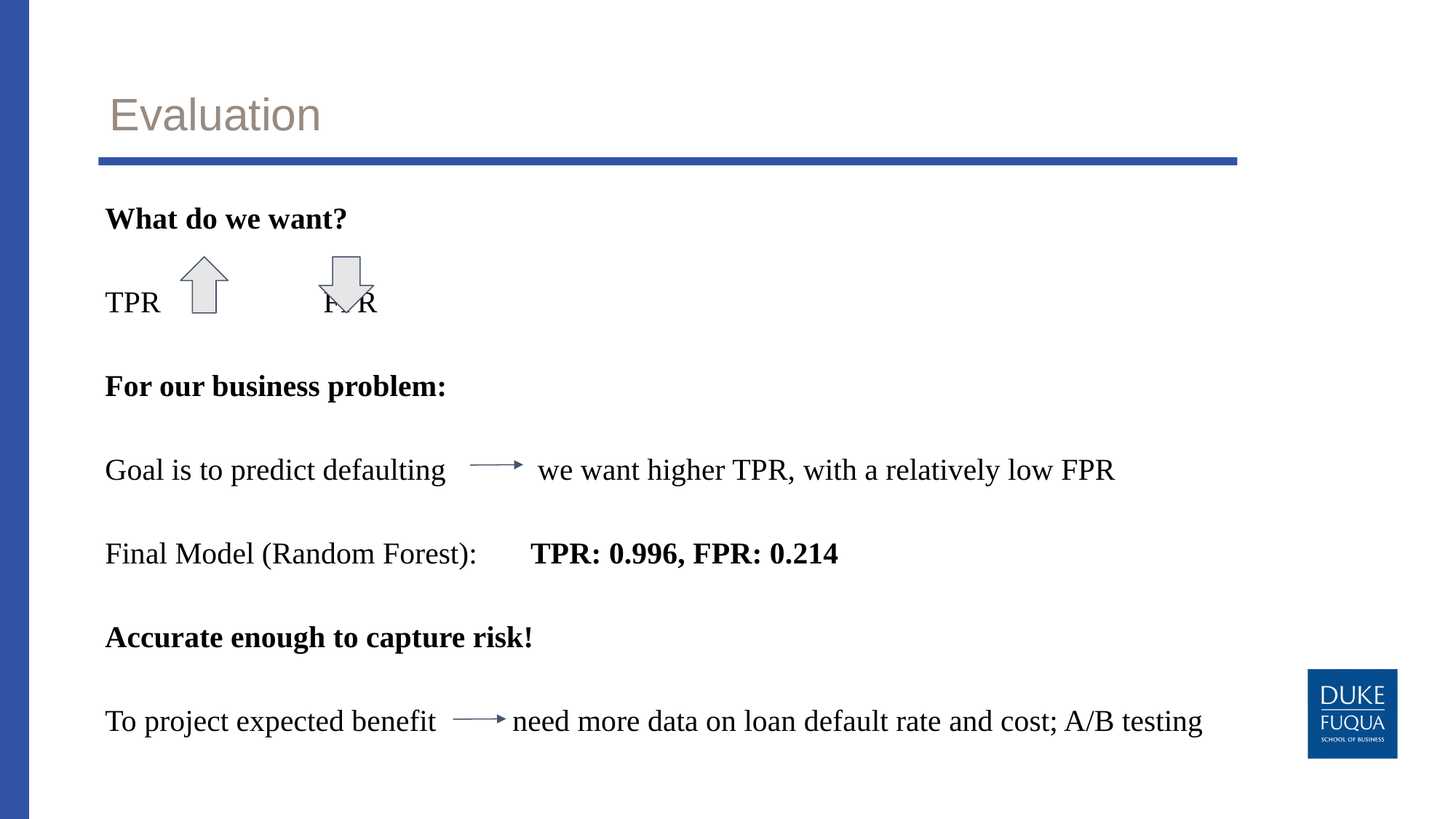

# Evaluation
What do we want?

TPR		FPR

For our business problem:

Goal is to predict defaulting            we want higher TPR, with a relatively low FPR

Final Model (Random Forest):       TPR: 0.996, FPR: 0.214

Accurate enough to capture risk!

To project expected benefit          need more data on loan default rate and cost; A/B testing